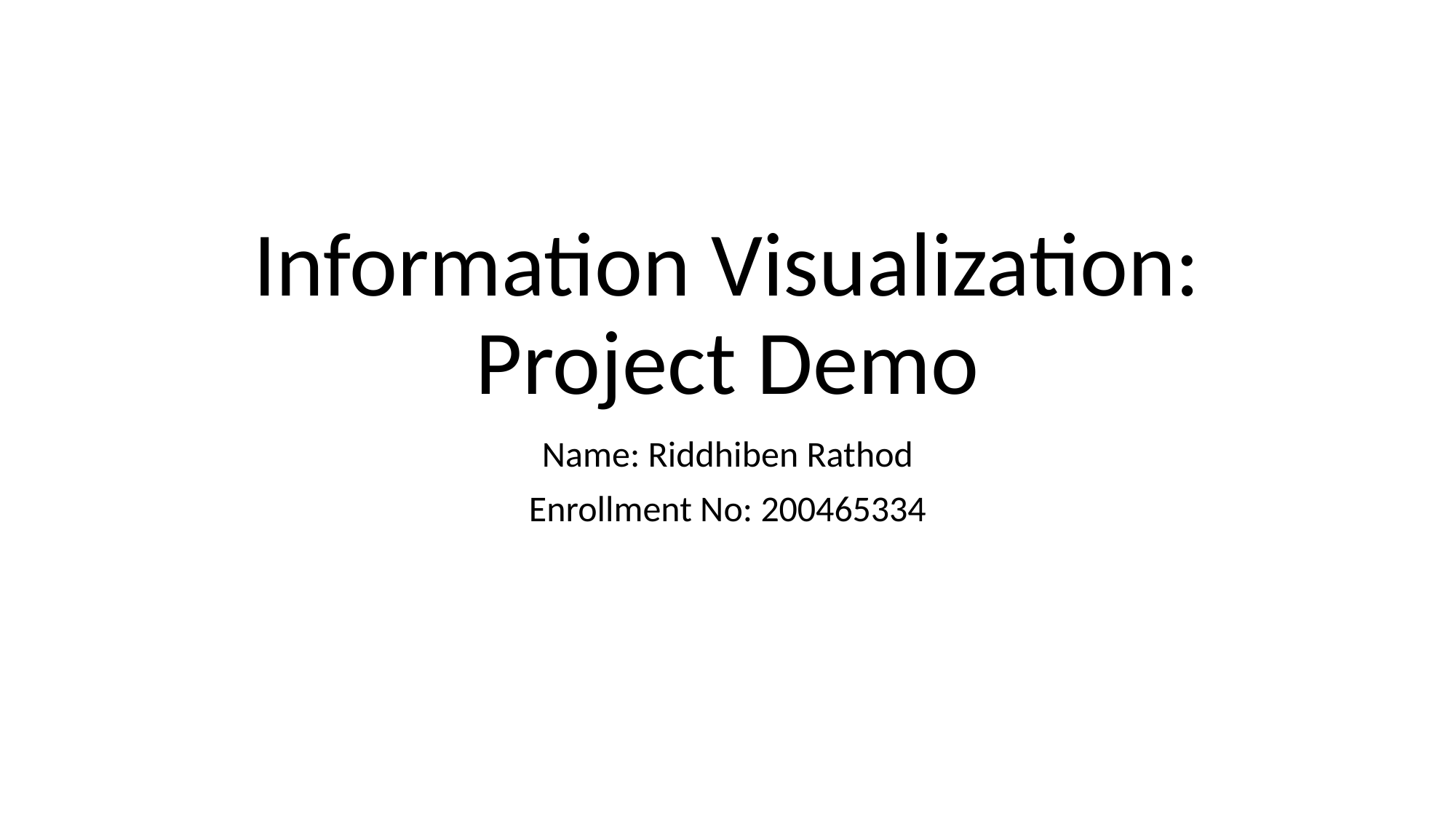

# Information Visualization: Project Demo
Name: Riddhiben Rathod
Enrollment No: 200465334